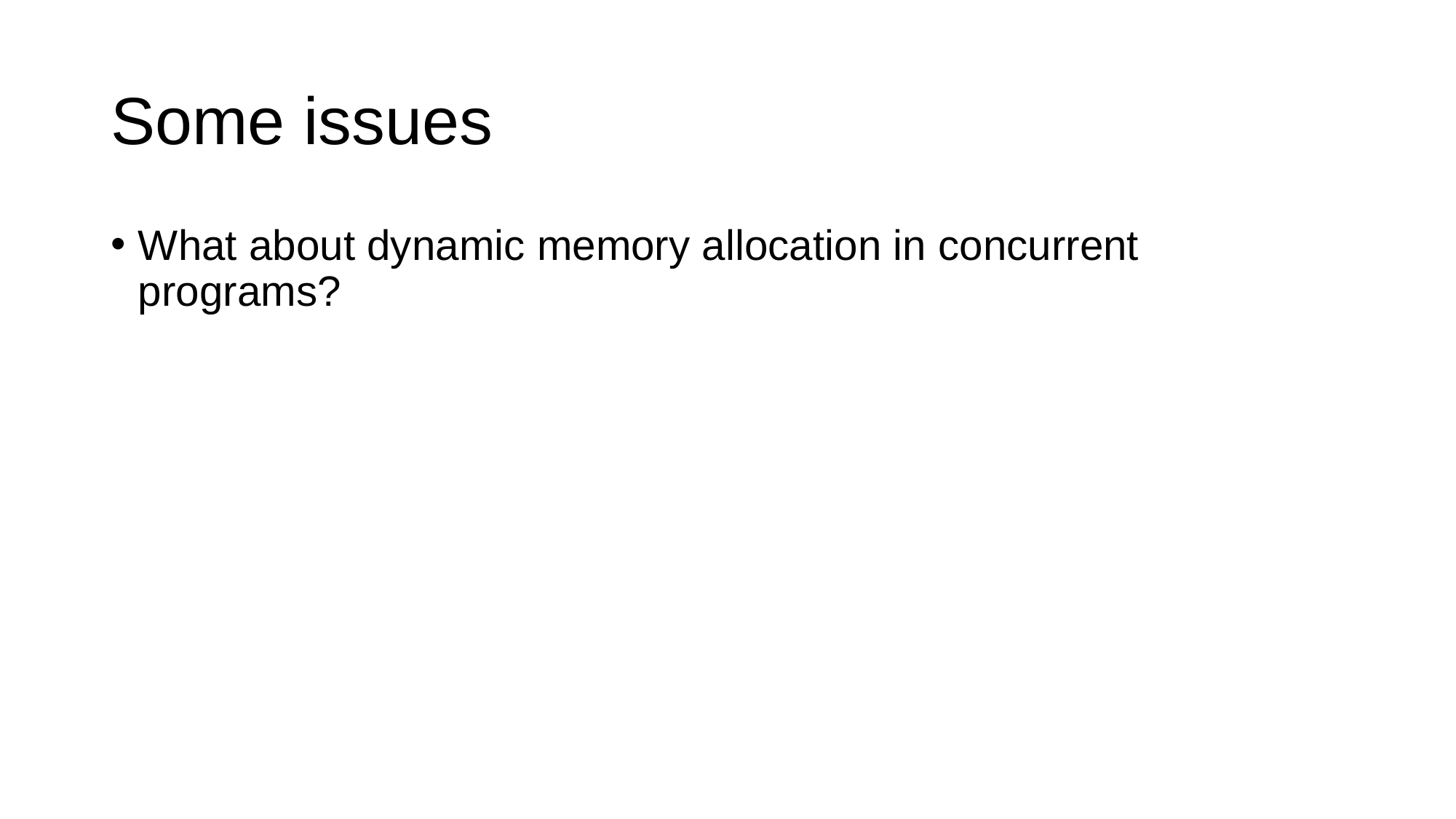

# Some issues
What about dynamic memory allocation in concurrent programs?